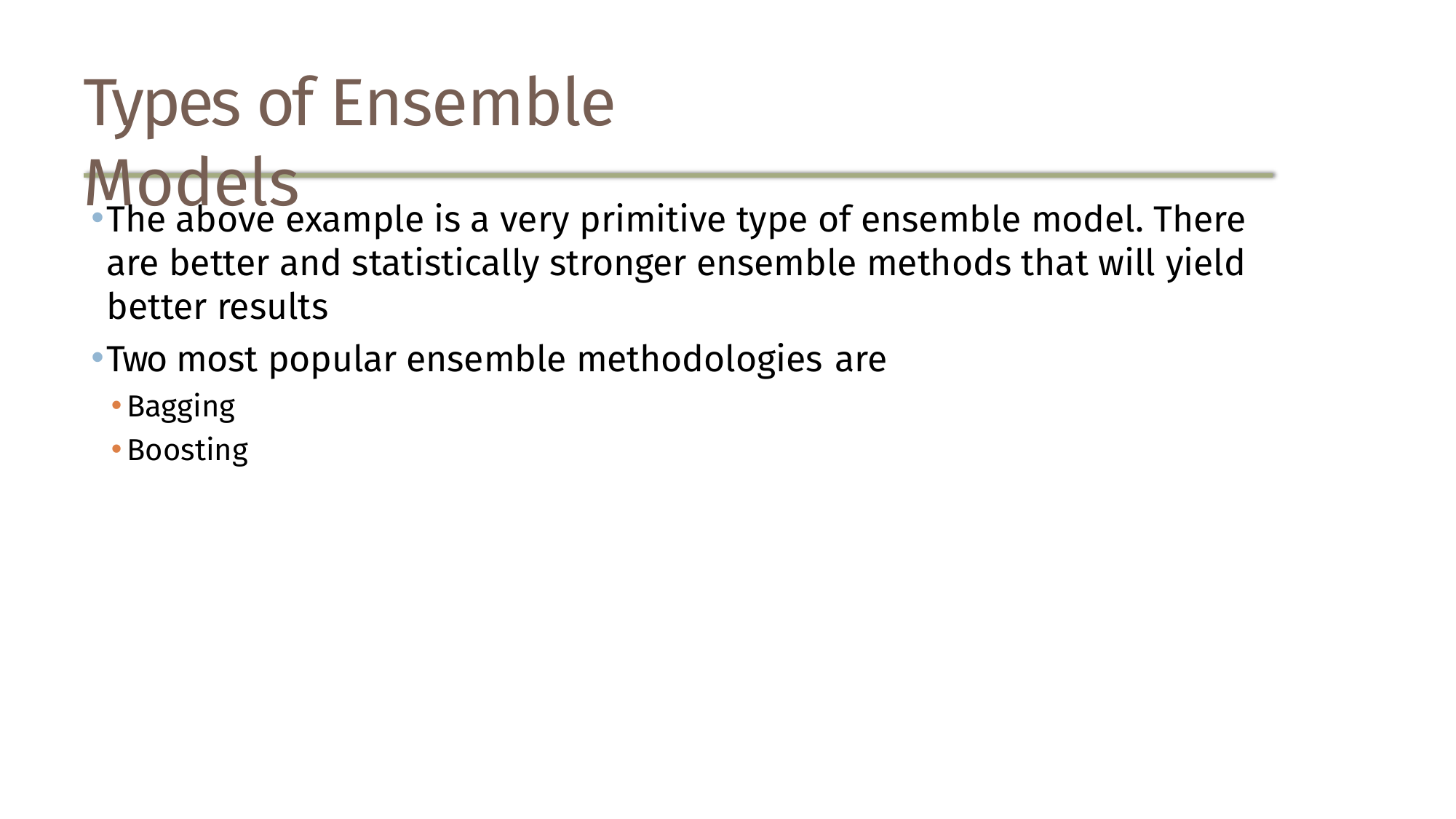

# Types of Ensemble Models
The above example is a very primitive type of ensemble model. There  are better and statistically stronger ensemble methods that will yield  better results
Two most popular ensemble methodologies are
Bagging
Boosting